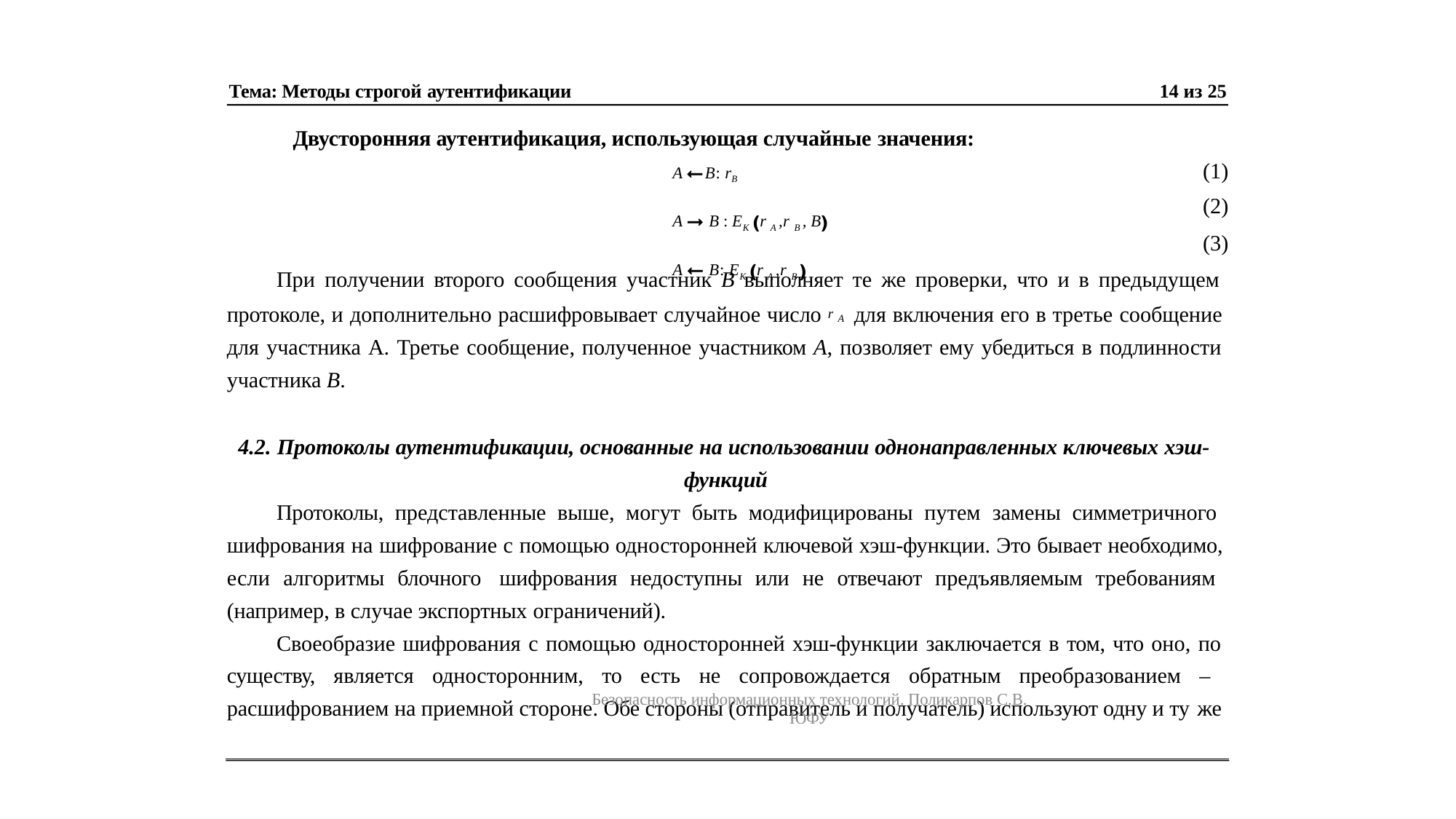

Тема: Методы строгой аутентификации
14 из 25

Двусторонняя аутентификация, использующая случайные значения:
A ← B: rB
A → B : EK (r A ,r B , B)
A ← B: EK (r A ,r B )
(1)
(2)
(3)
При получении второго сообщения участник В выполняет те же проверки, что и в предыдущем  протоколе, и дополнительно расшифровывает случайное число rA для включения его в третье сообщение  для участника А. Третье сообщение, полученное участником А, позволяет ему убедиться в подлинности  участника В.

4.2. Протоколы аутентификации, основанные на использовании однонаправленных ключевых хэш-  функций
Протоколы, представленные выше, могут быть модифицированы путем замены симметричного  шифрования на шифрование с помощью односторонней ключевой хэш-функции. Это бывает необходимо,  если алгоритмы блочного шифрования недоступны или не отвечают предъявляемым требованиям  (например, в случае экспортных ограничений).
Своеобразие шифрования с помощью односторонней хэш-функции заключается в том, что оно, по  существу, является односторонним, то есть не сопровождается обратным преобразованием –  расшифрованием на приемной стороне. Обе стороны (отправитель и получатель) используют одну и ту же
Безопасность информационных технологий. Поликарпов С.В. ЮФУ